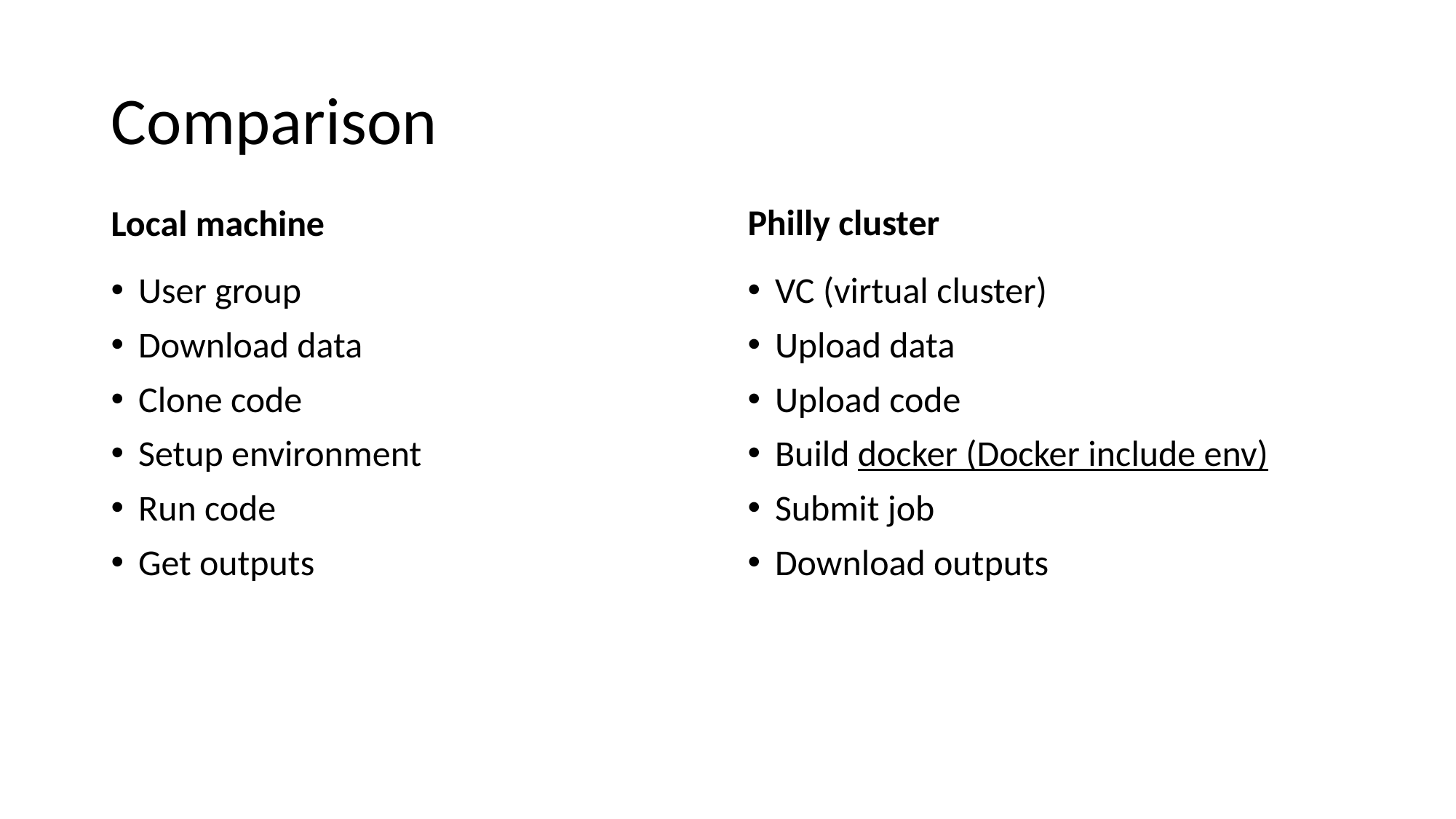

# Comparison
Local machine
Philly cluster
User group
Download data
Clone code
Setup environment
Run code
Get outputs
VC (virtual cluster)
Upload data
Upload code
Build docker (Docker include env)
Submit job
Download outputs